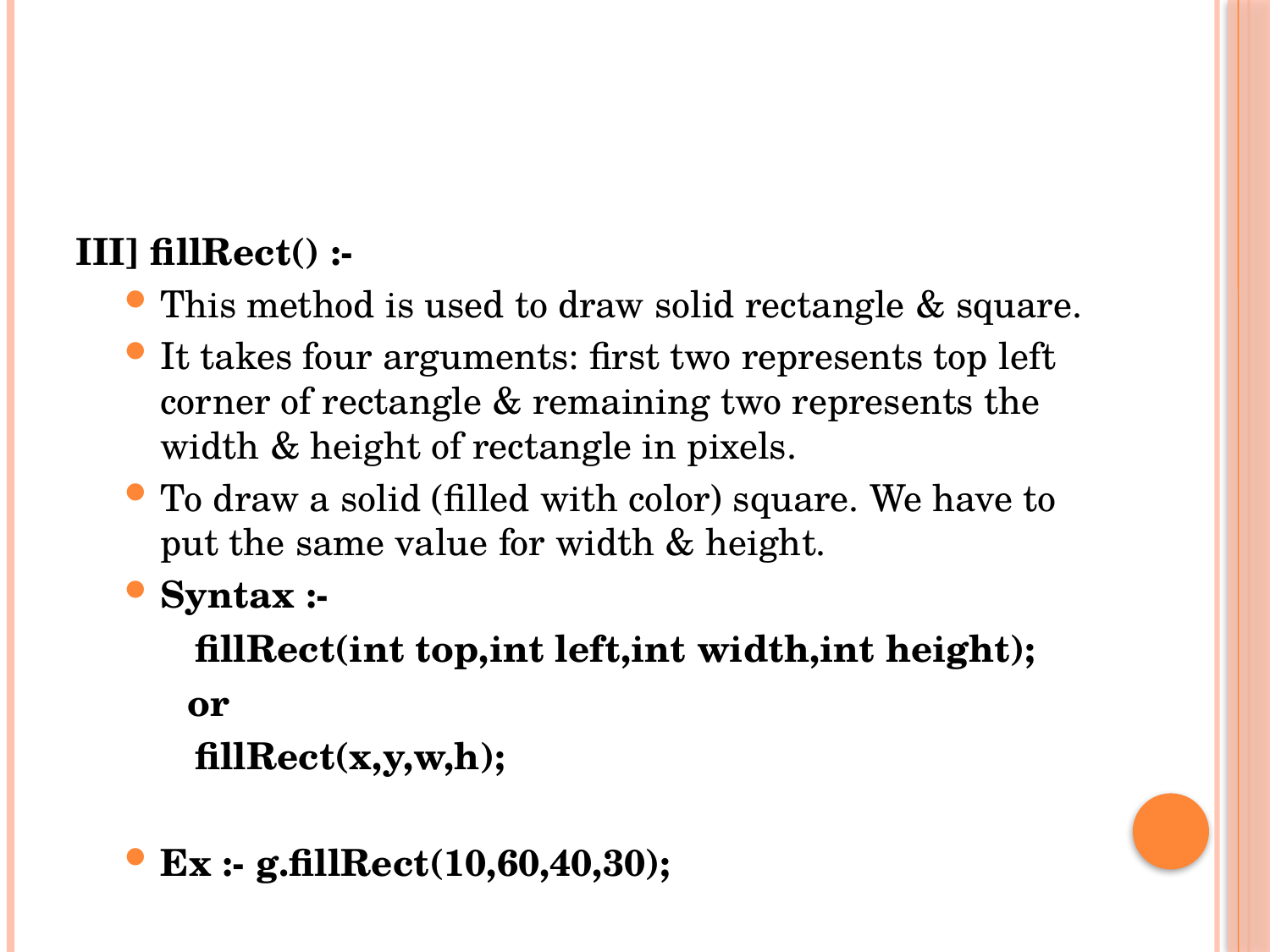

#
III] fillRect() :-
This method is used to draw solid rectangle & square.
It takes four arguments: first two represents top left corner of rectangle & remaining two represents the width & height of rectangle in pixels.
To draw a solid (filled with color) square. We have to put the same value for width & height.
Syntax :-
           fillRect(int top,int left,int width,int height);
   		or
           fillRect(x,y,w,h);

Ex :- g.fillRect(10,60,40,30);